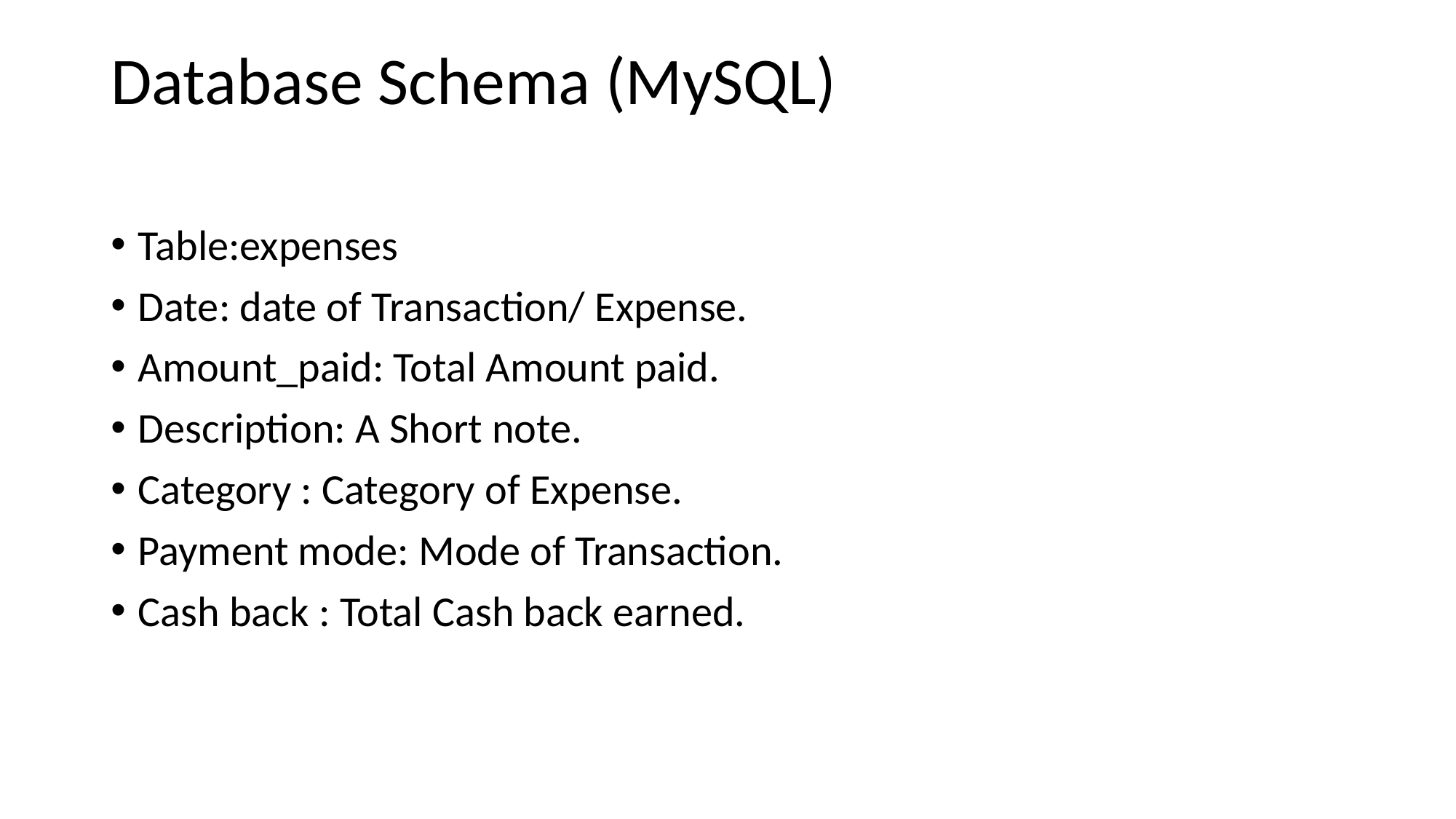

# Database Schema (MySQL)
Table:expenses
Date: date of Transaction/ Expense.
Amount_paid: Total Amount paid.
Description: A Short note.
Category : Category of Expense.
Payment mode: Mode of Transaction.
Cash back : Total Cash back earned.